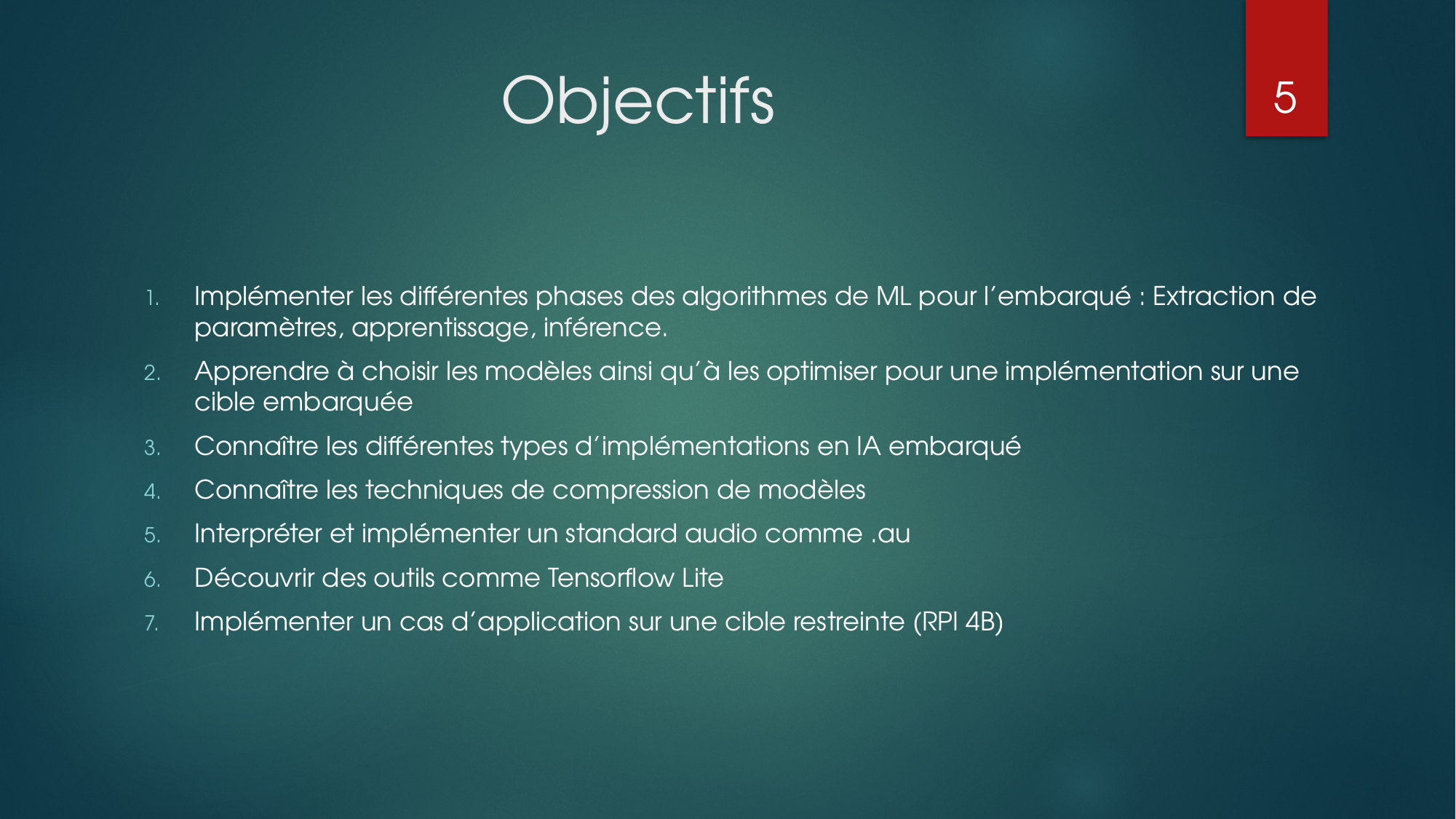

5
# Objectifs
Implémenter les différentes phases des algorithmes de ML pour l’embarqué : Extraction de paramètres, apprentissage, inférence.
Apprendre à choisir les modèles ainsi qu’à les optimiser pour une implémentation sur une cible embarquée
Connaître les différentes types d’implémentations en IA embarqué
Connaître les techniques de compression de modèles
Interpréter et implémenter un standard audio comme .au
Découvrir des outils comme Tensorflow Lite
Implémenter un cas d’application sur une cible restreinte (RPI 4B)